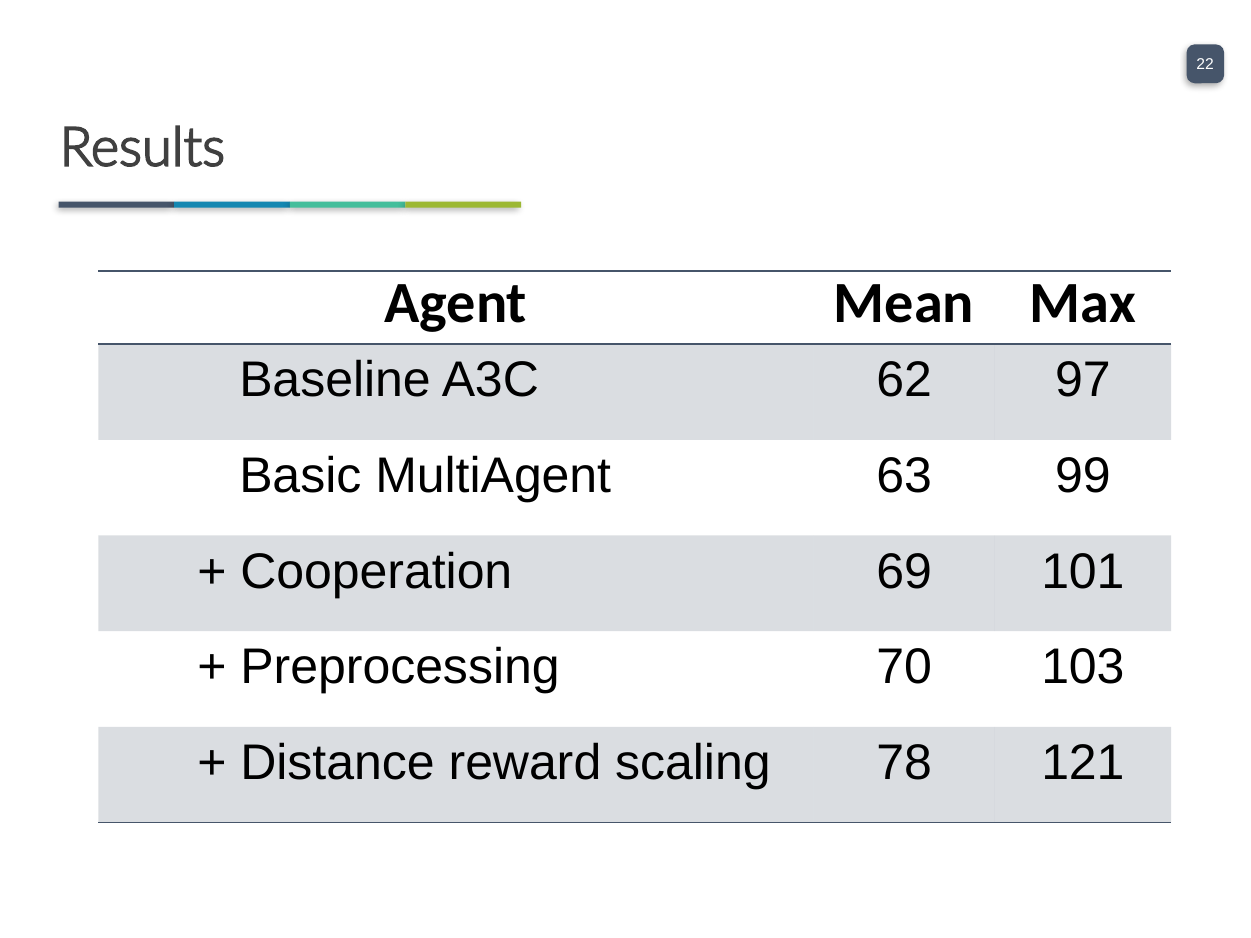

Results
| Agent | Mean | Max |
| --- | --- | --- |
| Baseline A3C | 62 | 97 |
| Basic MultiAgent | 63 | 99 |
| + Cooperation | 69 | 101 |
| + Preprocessing | 70 | 103 |
| + Distance reward scaling | 78 | 121 |